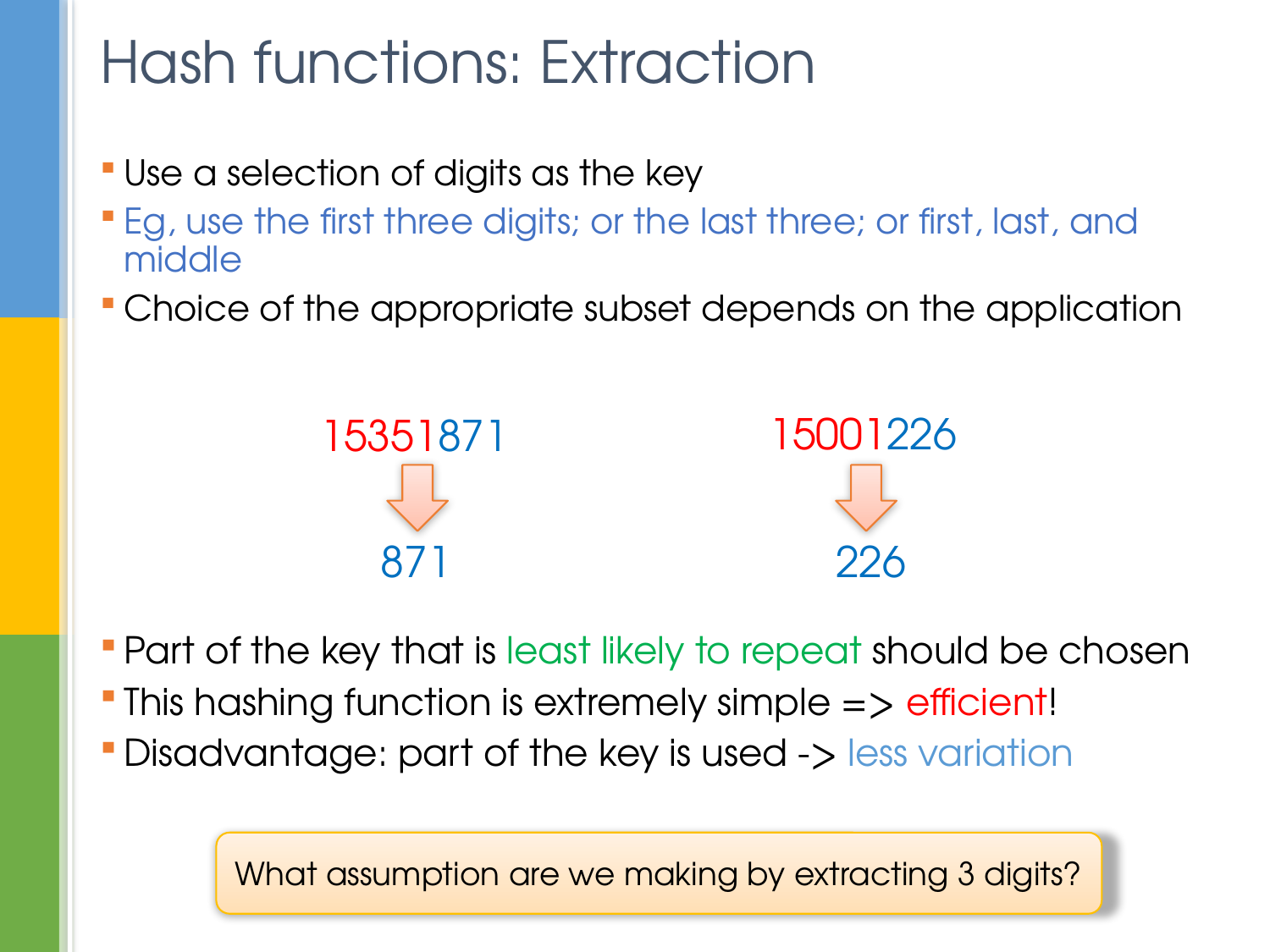

# Hash functions: Extraction
Use a selection of digits as the key
Eg, use the first three digits; or the last three; or first, last, and middle
Choice of the appropriate subset depends on the application

Part of the key that is least likely to repeat should be chosen
This hashing function is extremely simple => efficient!
Disadvantage: part of the key is used -> less variation

15001226
15351871

871
226
What assumption are we making by extracting 3 digits?